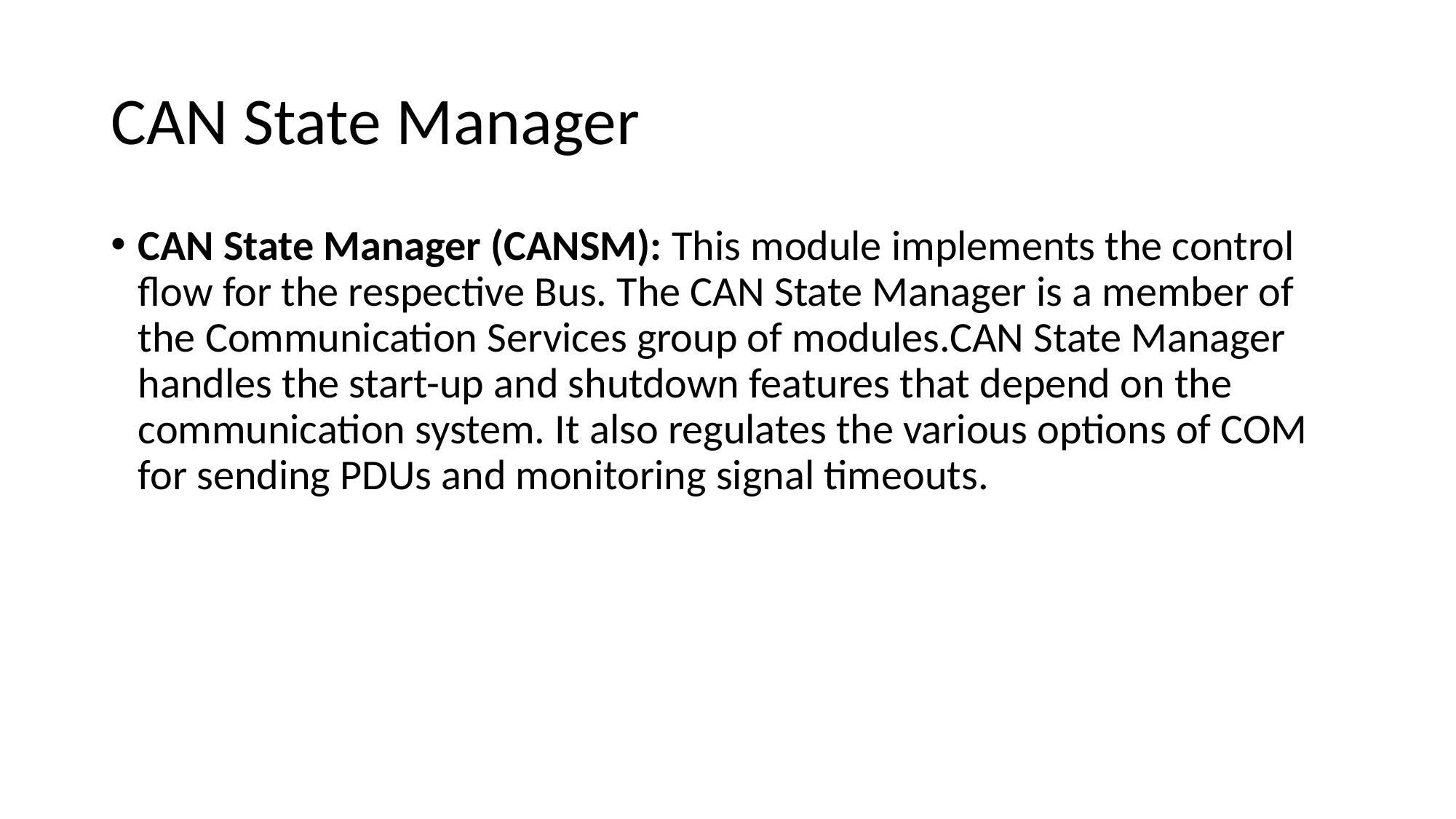

# CAN State Manager
CAN State Manager (CANSM): This module implements the control flow for the respective Bus. The CAN State Manager is a member of the Communication Services group of modules.CAN State Manager handles the start-up and shutdown features that depend on the communication system. It also regulates the various options of COM for sending PDUs and monitoring signal timeouts.